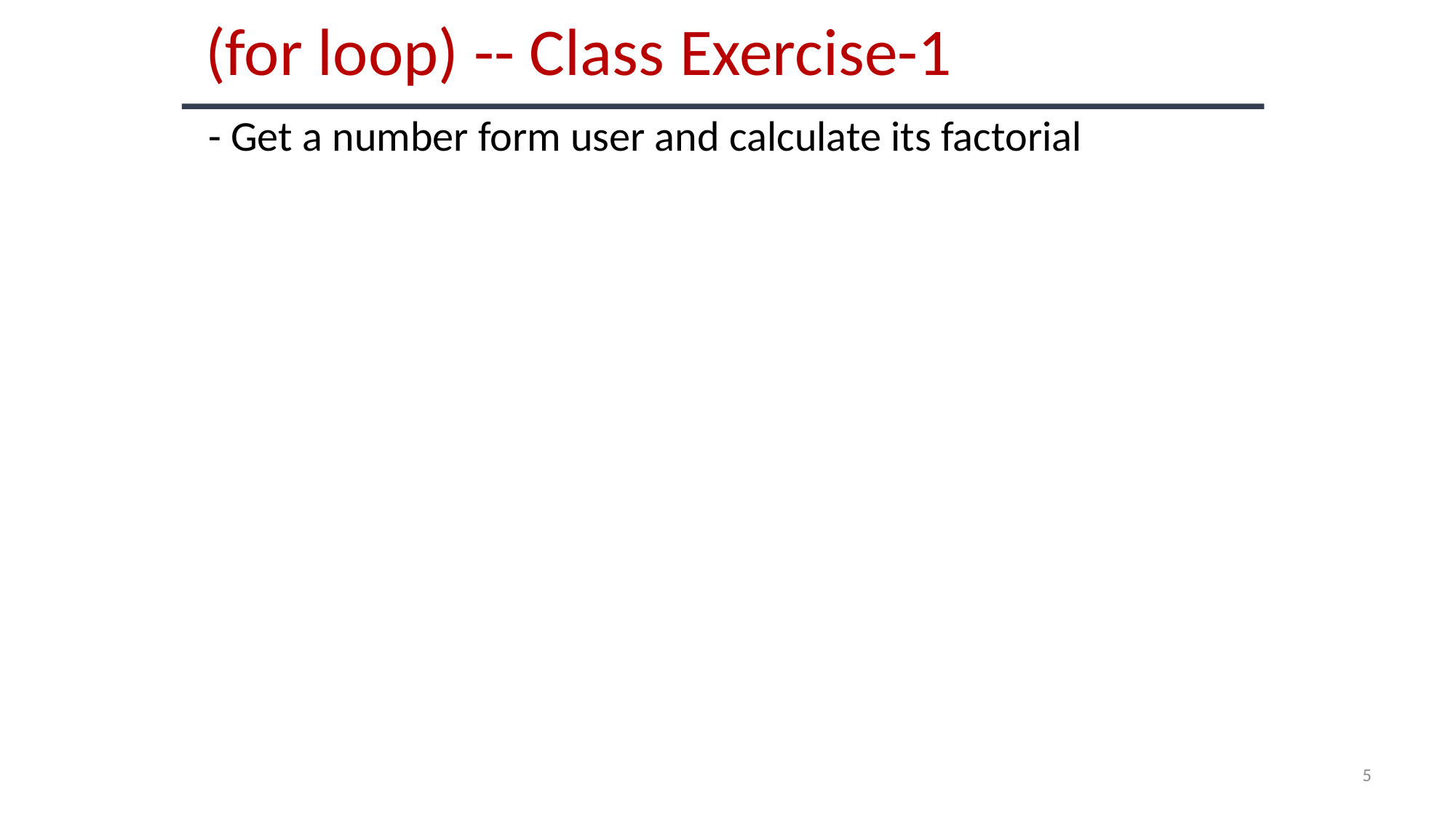

# (for loop) -- Class Exercise-1

 - Get a number form user and calculate its factorial
5